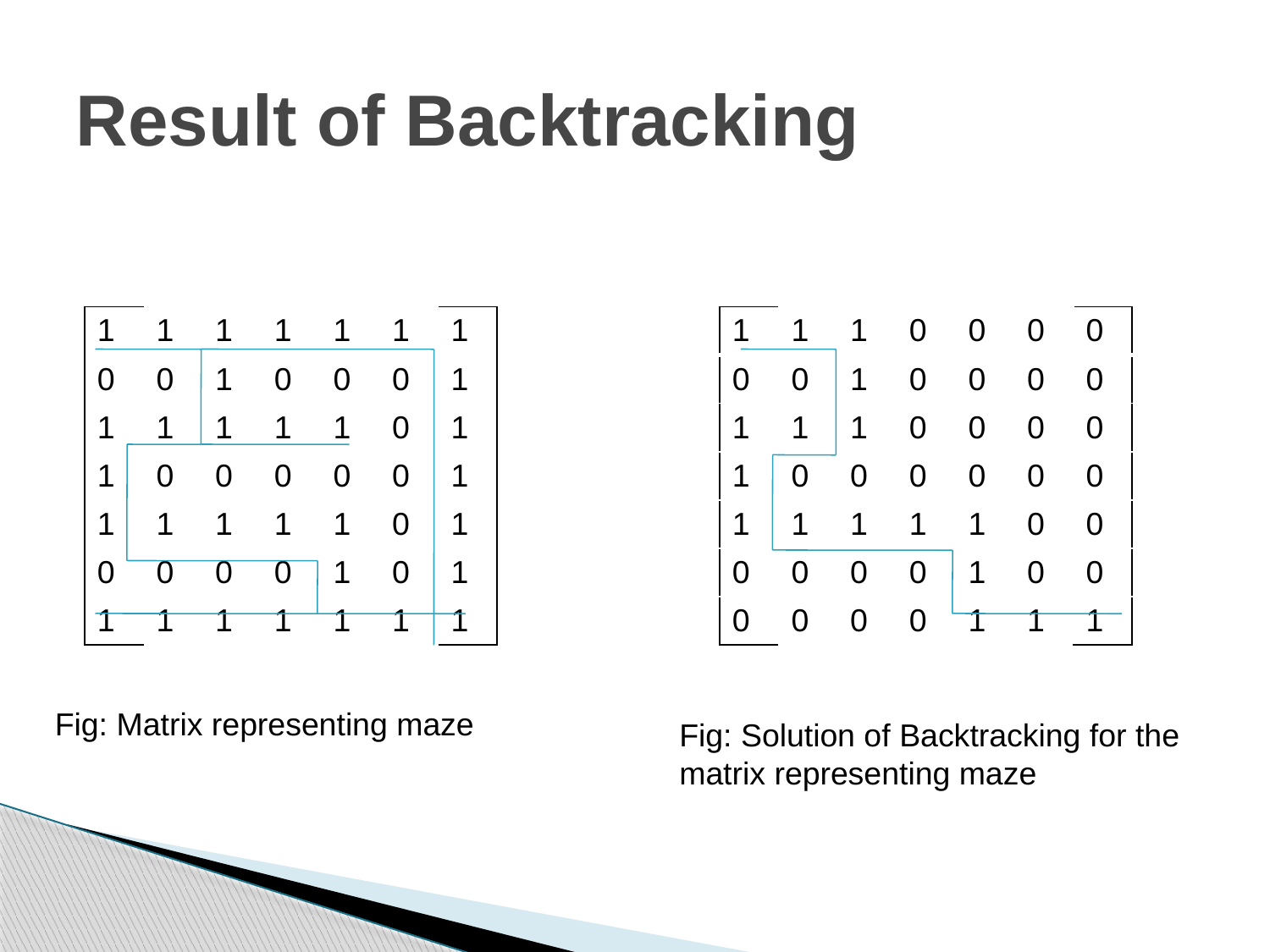

# Result of Backtracking
| 1 | 1 | 1 | 1 | 1 | 1 | 1 |
| --- | --- | --- | --- | --- | --- | --- |
| 0 | 0 | 1 | 0 | 0 | 0 | 1 |
| 1 | 1 | 1 | 1 | 1 | 0 | 1 |
| 1 | 0 | 0 | 0 | 0 | 0 | 1 |
| 1 | 1 | 1 | 1 | 1 | 0 | 1 |
| 0 | 0 | 0 | 0 | 1 | 0 | 1 |
| 1 | 1 | 1 | 1 | 1 | 1 | 1 |
| 1 | 1 | 1 | 0 | 0 | 0 | 0 |
| --- | --- | --- | --- | --- | --- | --- |
| 0 | 0 | 1 | 0 | 0 | 0 | 0 |
| 1 | 1 | 1 | 0 | 0 | 0 | 0 |
| 1 | 0 | 0 | 0 | 0 | 0 | 0 |
| 1 | 1 | 1 | 1 | 1 | 0 | 0 |
| 0 | 0 | 0 | 0 | 1 | 0 | 0 |
| 0 | 0 | 0 | 0 | 1 | 1 | 1 |
Fig: Matrix representing maze
Fig: Solution of Backtracking for the matrix representing maze